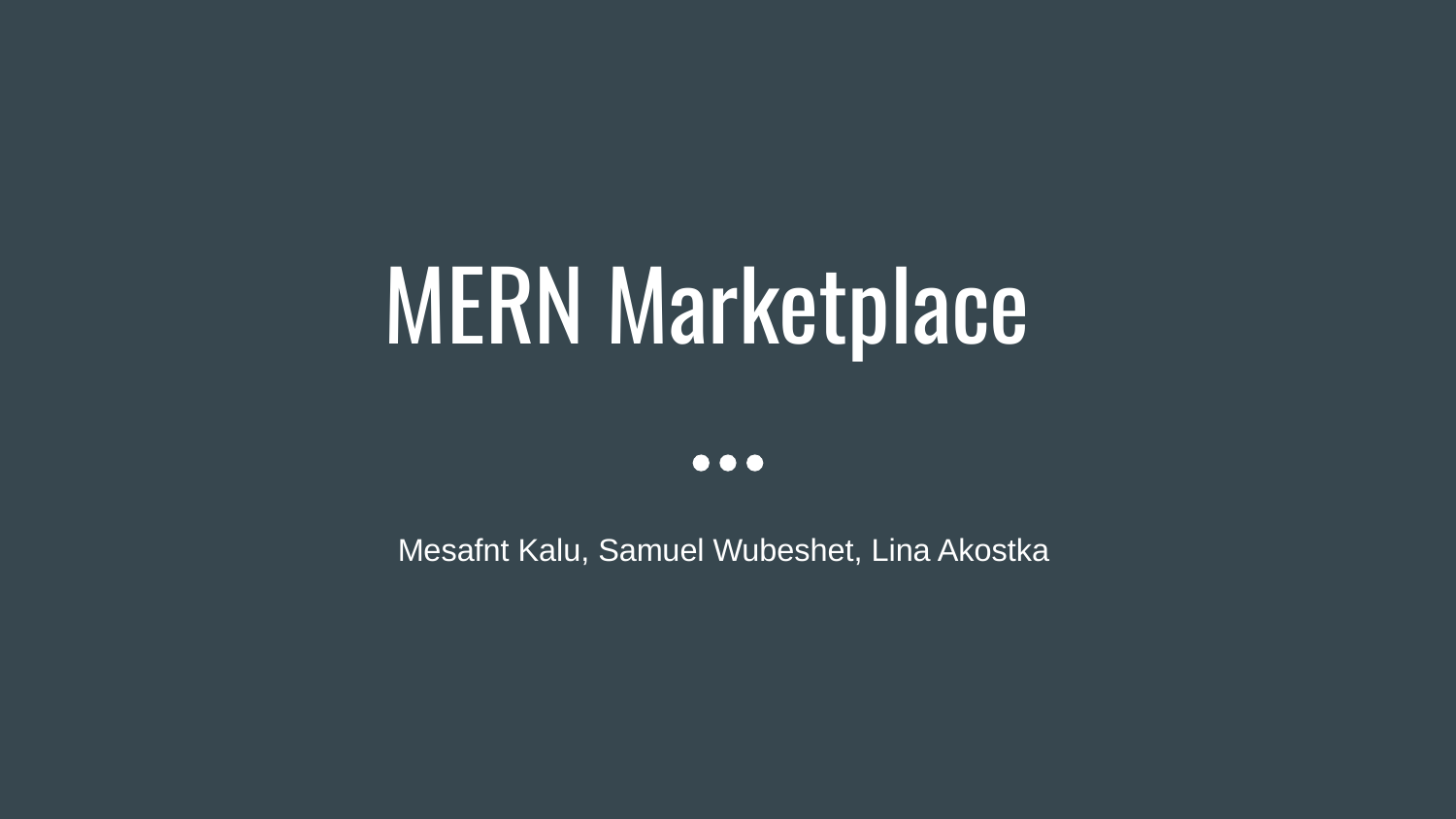

# MERN Marketplace
 Mesafnt Kalu, Samuel Wubeshet, Lina Akostka